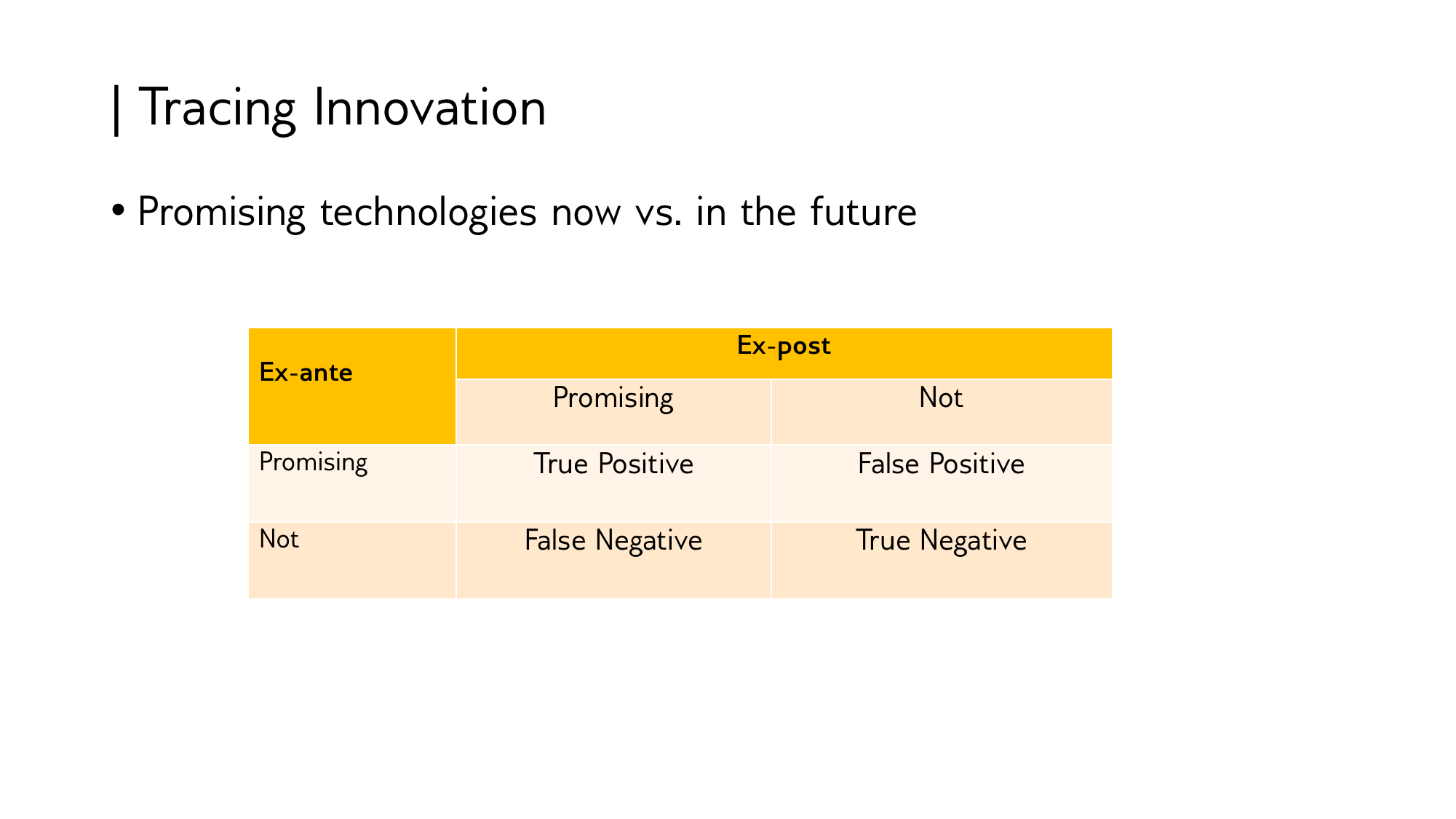

# | Tracing Innovation
Promising technologies now vs. in the future
| Ex-ante | Ex-post |  |
| --- | --- | --- |
|  | Promising | Not |
| Promising | True Positive | False Positive |
| Not | False Negative | True Negative |